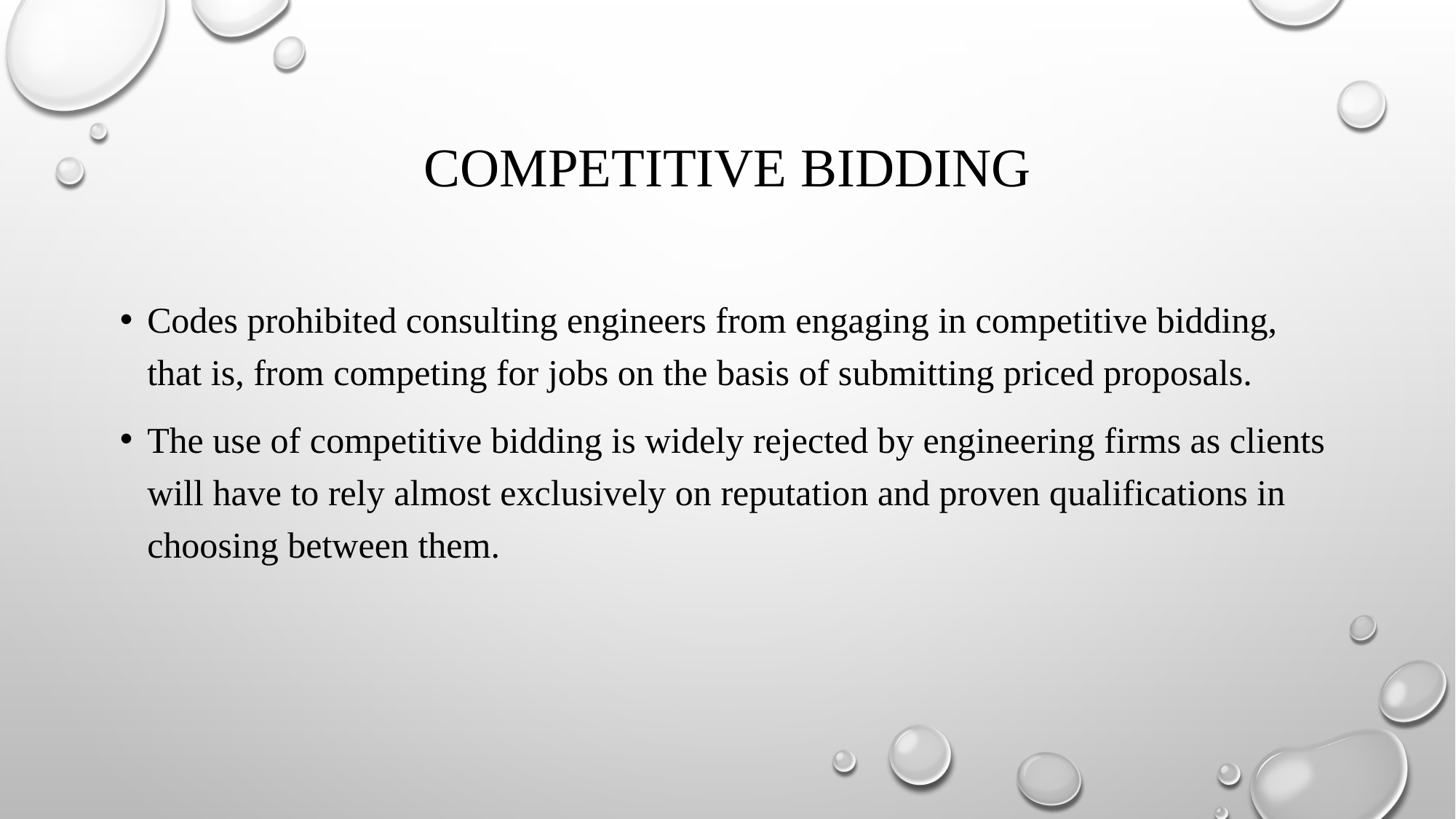

# Competitive bidding
Codes prohibited consulting engineers from engaging in competitive bidding, that is, from competing for jobs on the basis of submitting priced proposals.
The use of competitive bidding is widely rejected by engineering firms as clients will have to rely almost exclusively on reputation and proven qualifications in choosing between them.